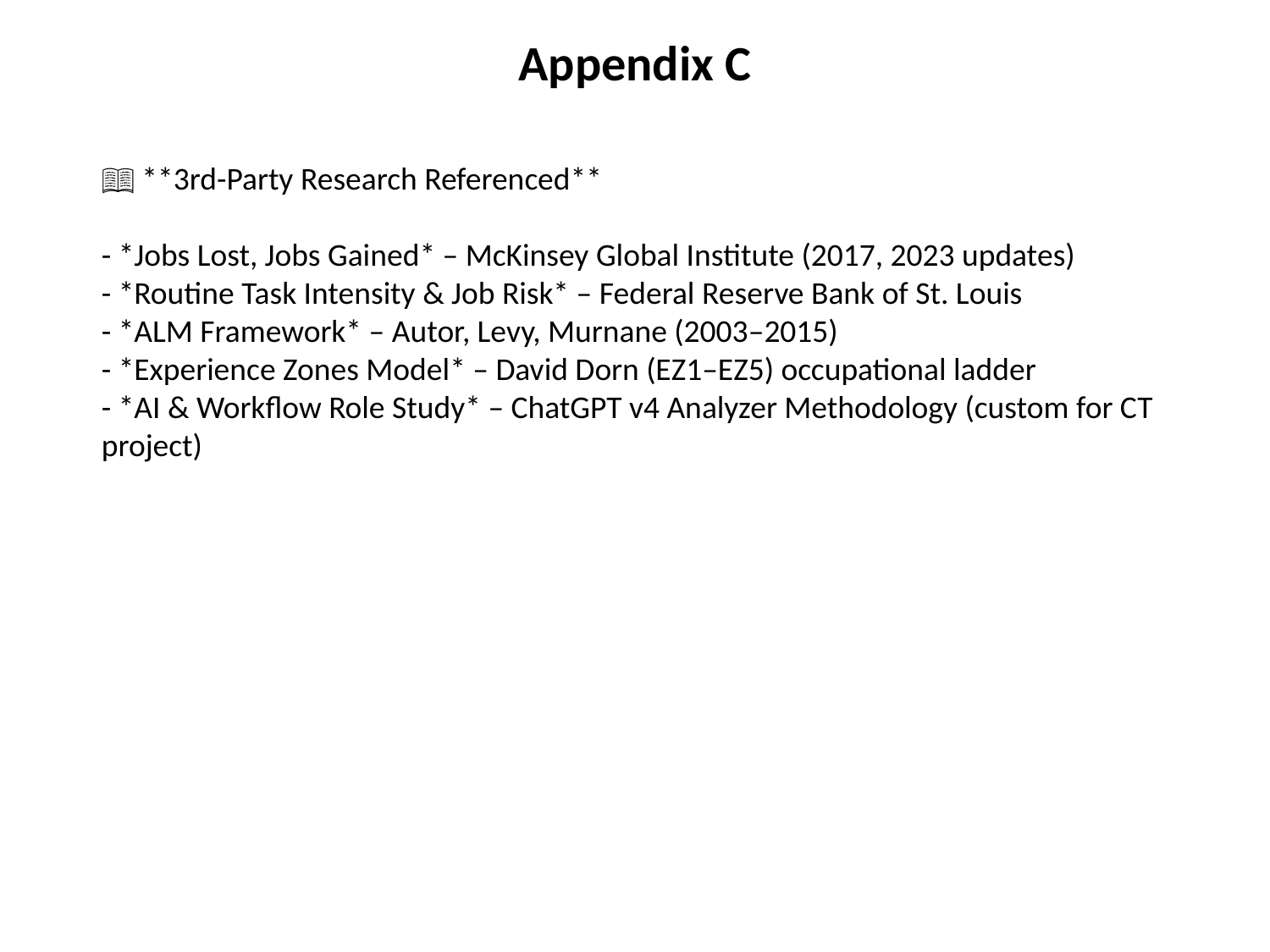

Appendix C
📖 **3rd-Party Research Referenced**

- *Jobs Lost, Jobs Gained* – McKinsey Global Institute (2017, 2023 updates)
- *Routine Task Intensity & Job Risk* – Federal Reserve Bank of St. Louis
- *ALM Framework* – Autor, Levy, Murnane (2003–2015)
- *Experience Zones Model* – David Dorn (EZ1–EZ5) occupational ladder
- *AI & Workflow Role Study* – ChatGPT v4 Analyzer Methodology (custom for CT project)